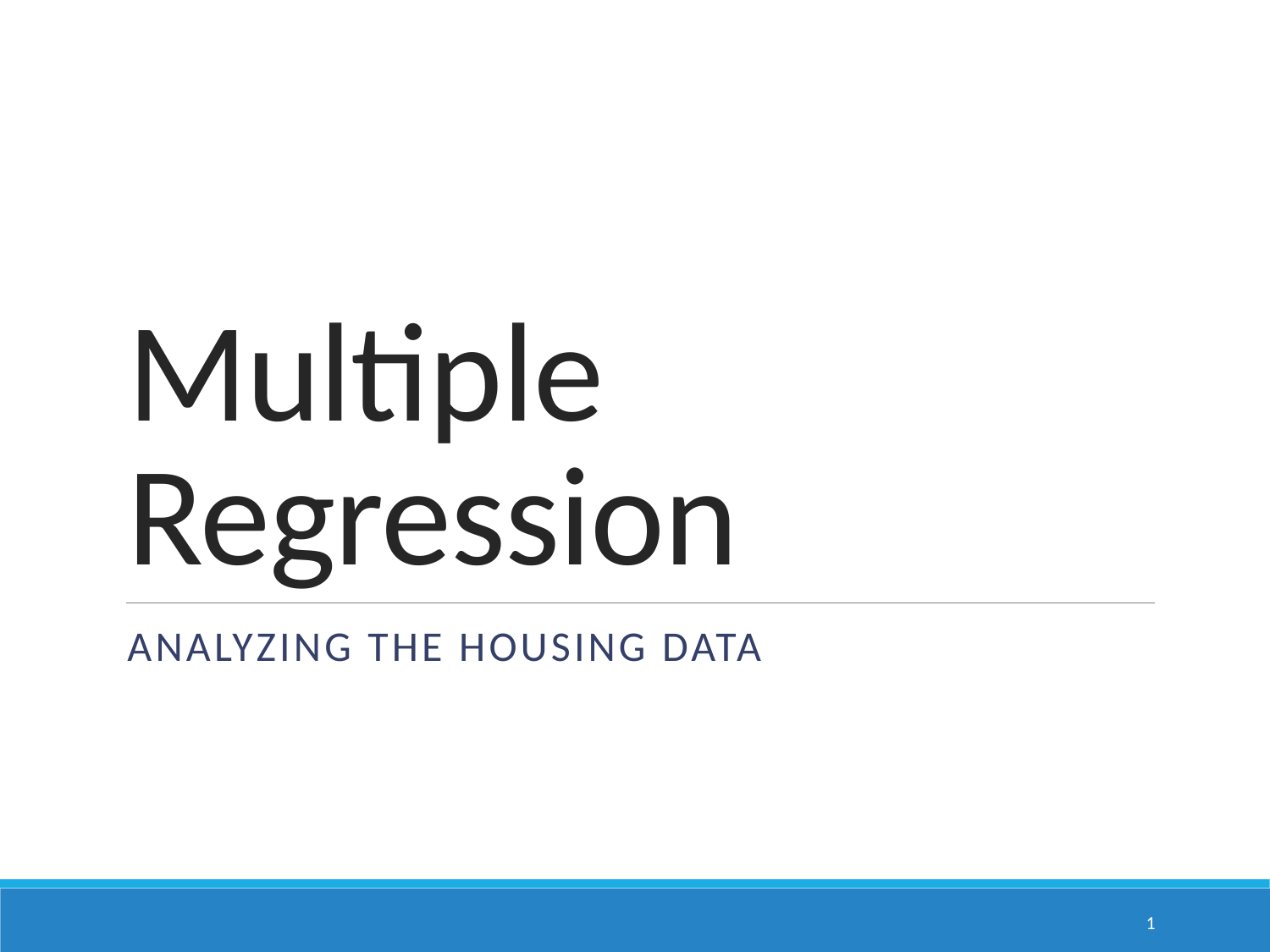

# Multiple Regression
Analyzing the housing data
1